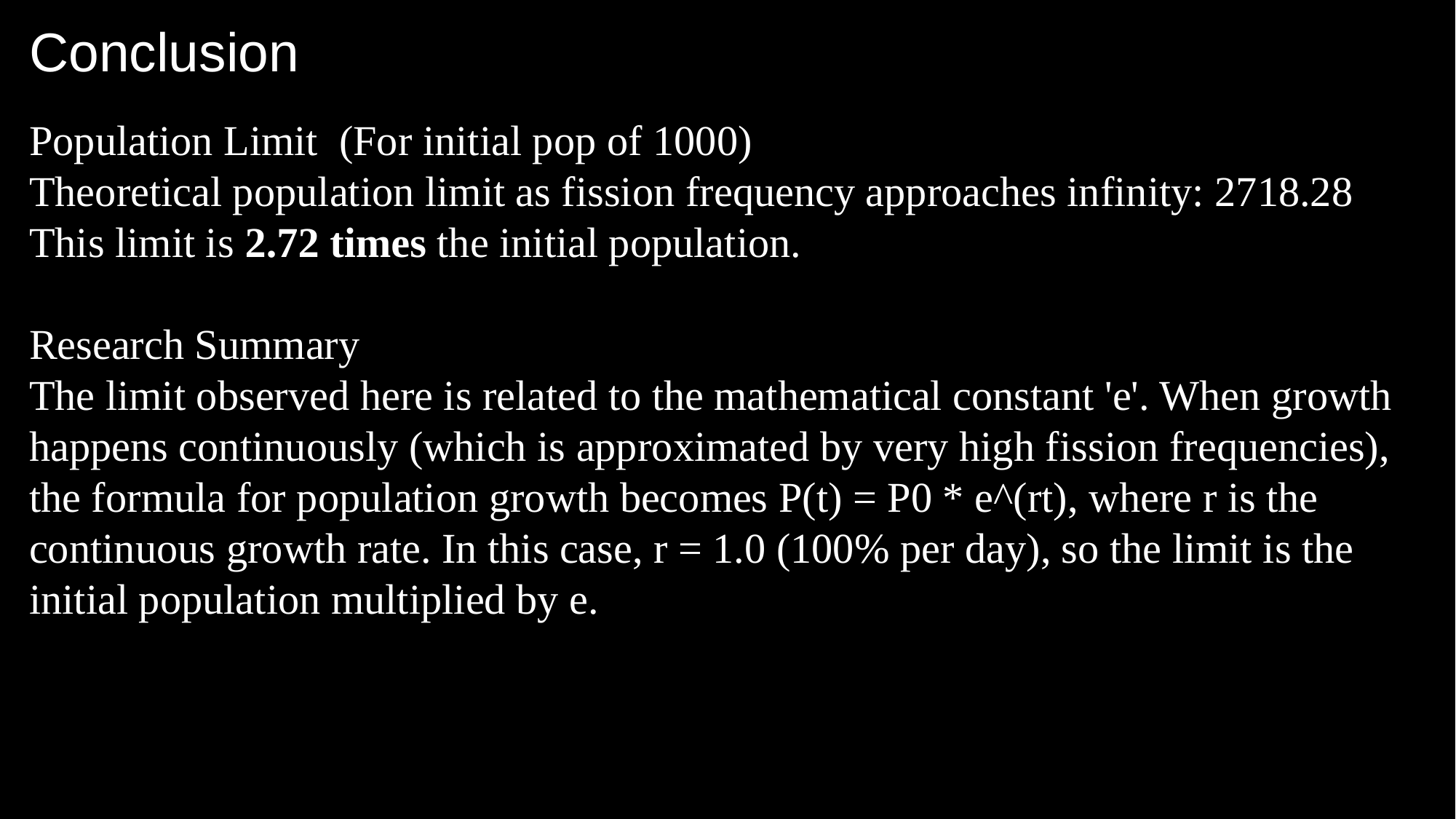

Conclusion
Population Limit  (For initial pop of 1000)
Theoretical population limit as fission frequency approaches infinity: 2718.28
This limit is 2.72 times the initial population.

Research Summary
The limit observed here is related to the mathematical constant 'e'. When growth happens continuously (which is approximated by very high fission frequencies), the formula for population growth becomes P(t) = P0 * e^(rt), where r is the continuous growth rate. In this case, r = 1.0 (100% per day), so the limit is the initial population multiplied by e.